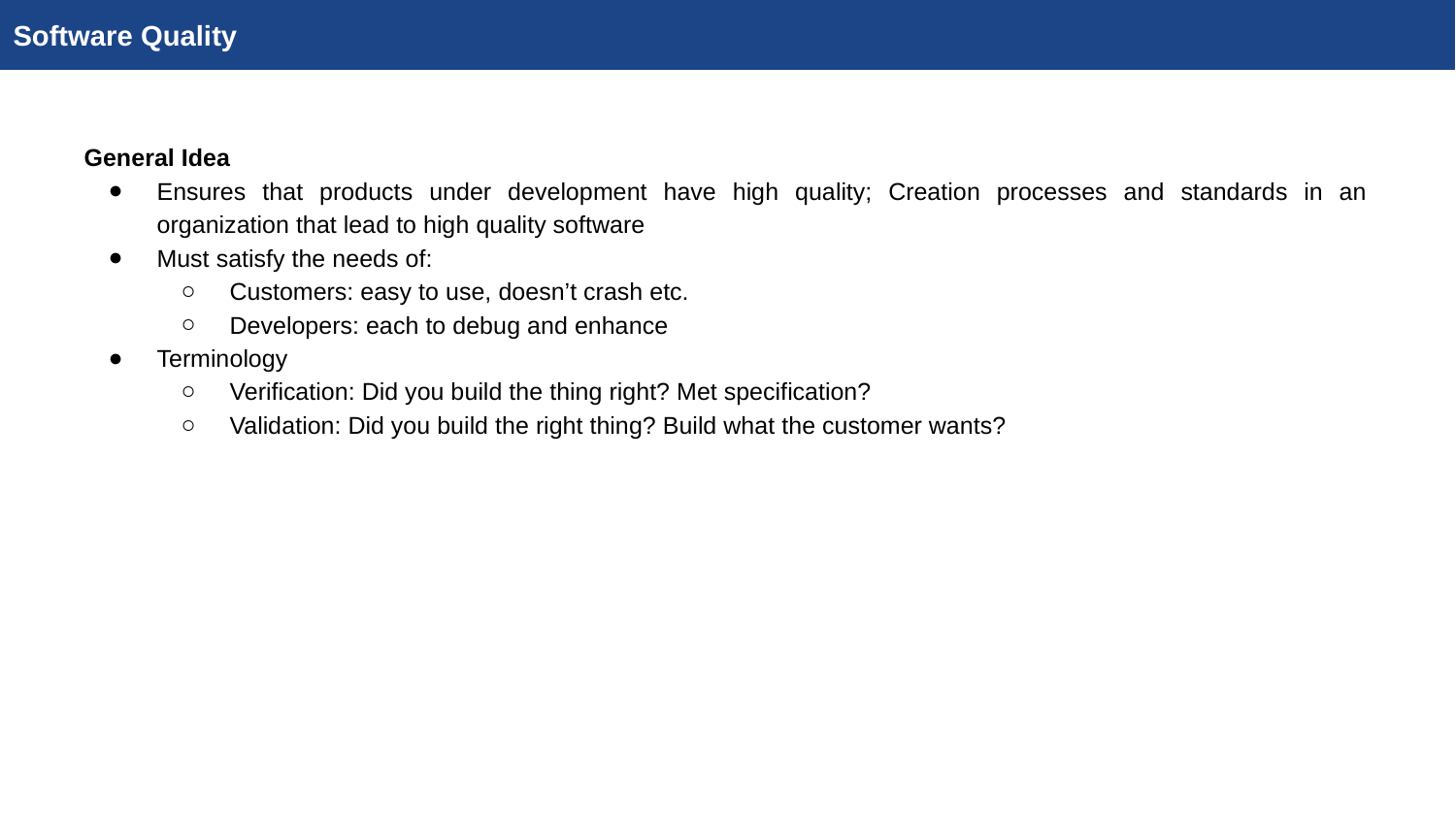

Software Quality
General Idea
Ensures that products under development have high quality; Creation processes and standards in an organization that lead to high quality software
Must satisfy the needs of:
Customers: easy to use, doesn’t crash etc.
Developers: each to debug and enhance
Terminology
Verification: Did you build the thing right? Met specification?
Validation: Did you build the right thing? Build what the customer wants?